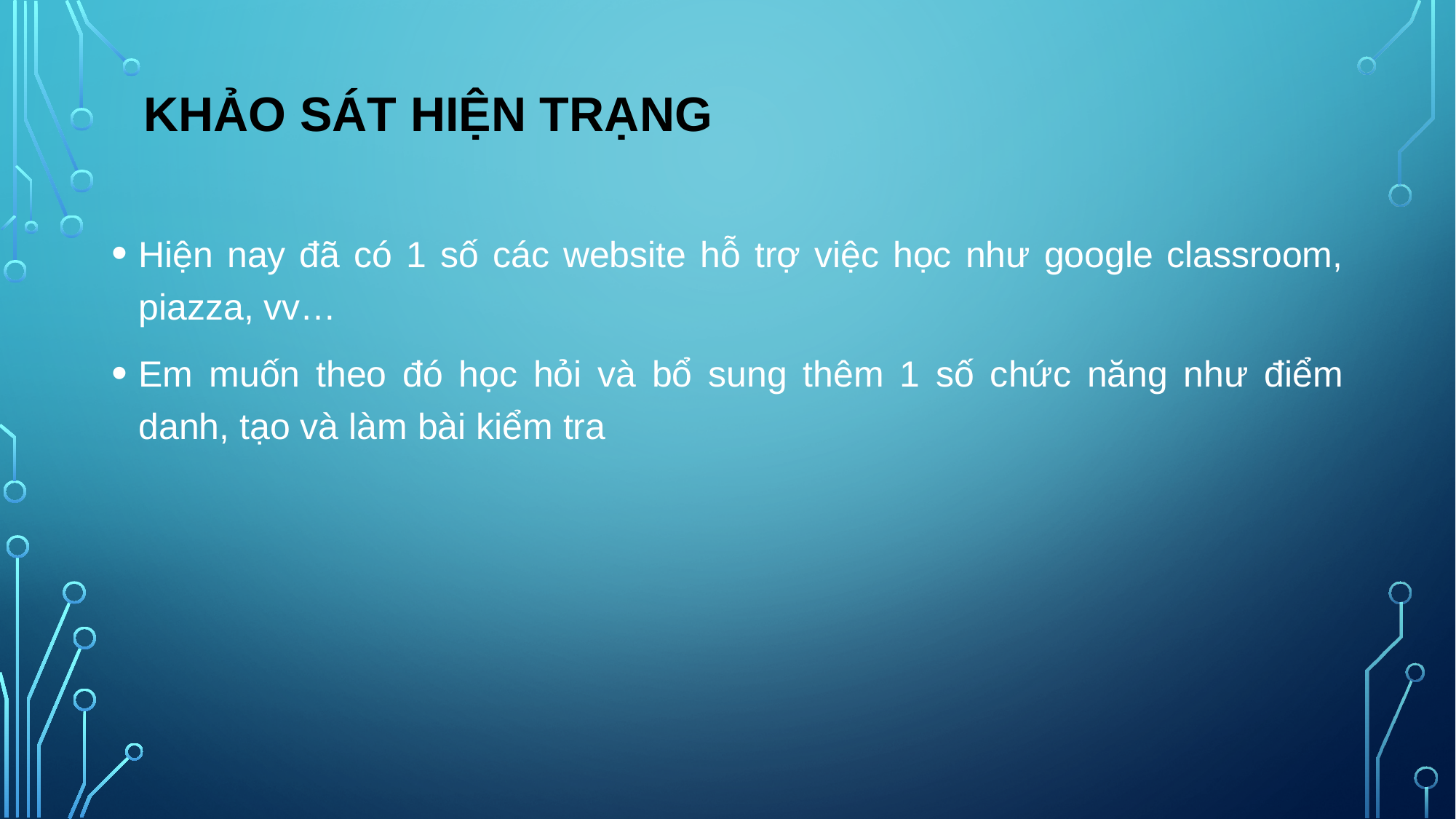

KHẢO SÁT HIỆN TRẠNG
Hiện nay đã có 1 số các website hỗ trợ việc học như google classroom, piazza, vv…
Em muốn theo đó học hỏi và bổ sung thêm 1 số chức năng như điểm danh, tạo và làm bài kiểm tra